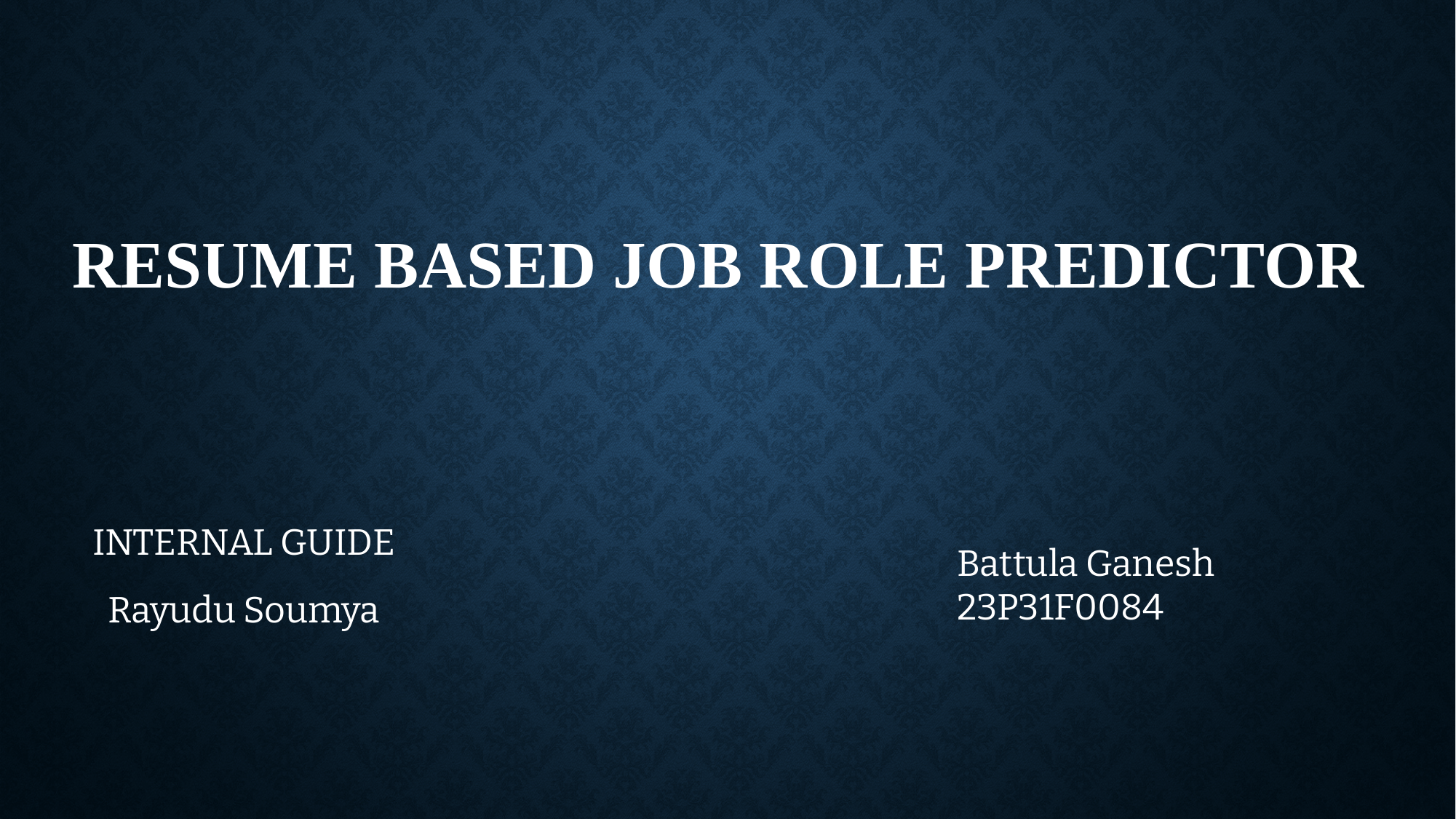

# Resume based job role PREDICTOR
INTERNAL GUIDE
Rayudu Soumya

Battula Ganesh
23P31F0084